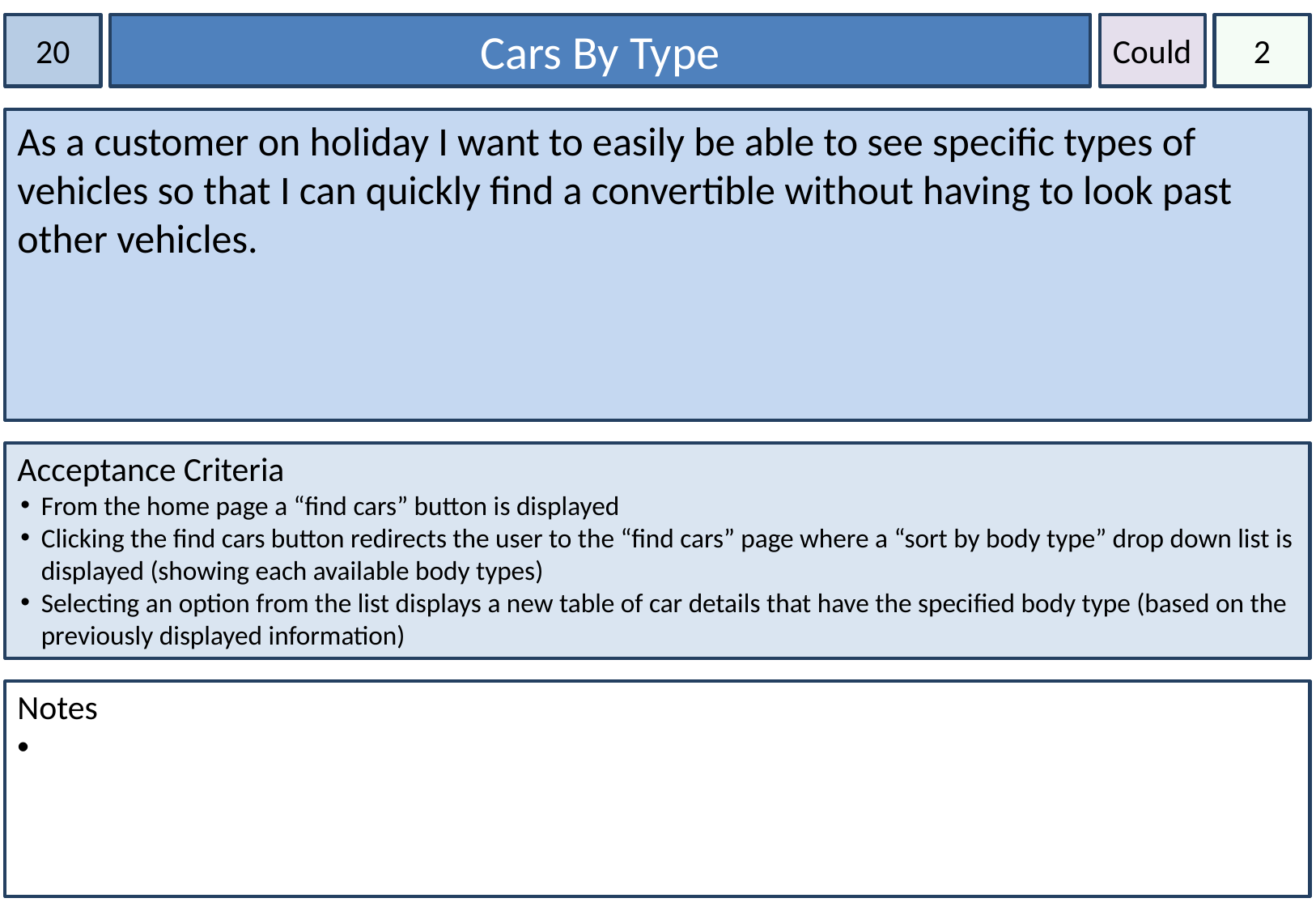

20
Cars By Type
Could
2
As a customer on holiday I want to easily be able to see specific types of vehicles so that I can quickly find a convertible without having to look past other vehicles.
Acceptance Criteria
From the home page a “find cars” button is displayed
Clicking the find cars button redirects the user to the “find cars” page where a “sort by body type” drop down list is displayed (showing each available body types)
Selecting an option from the list displays a new table of car details that have the specified body type (based on the previously displayed information)
Notes